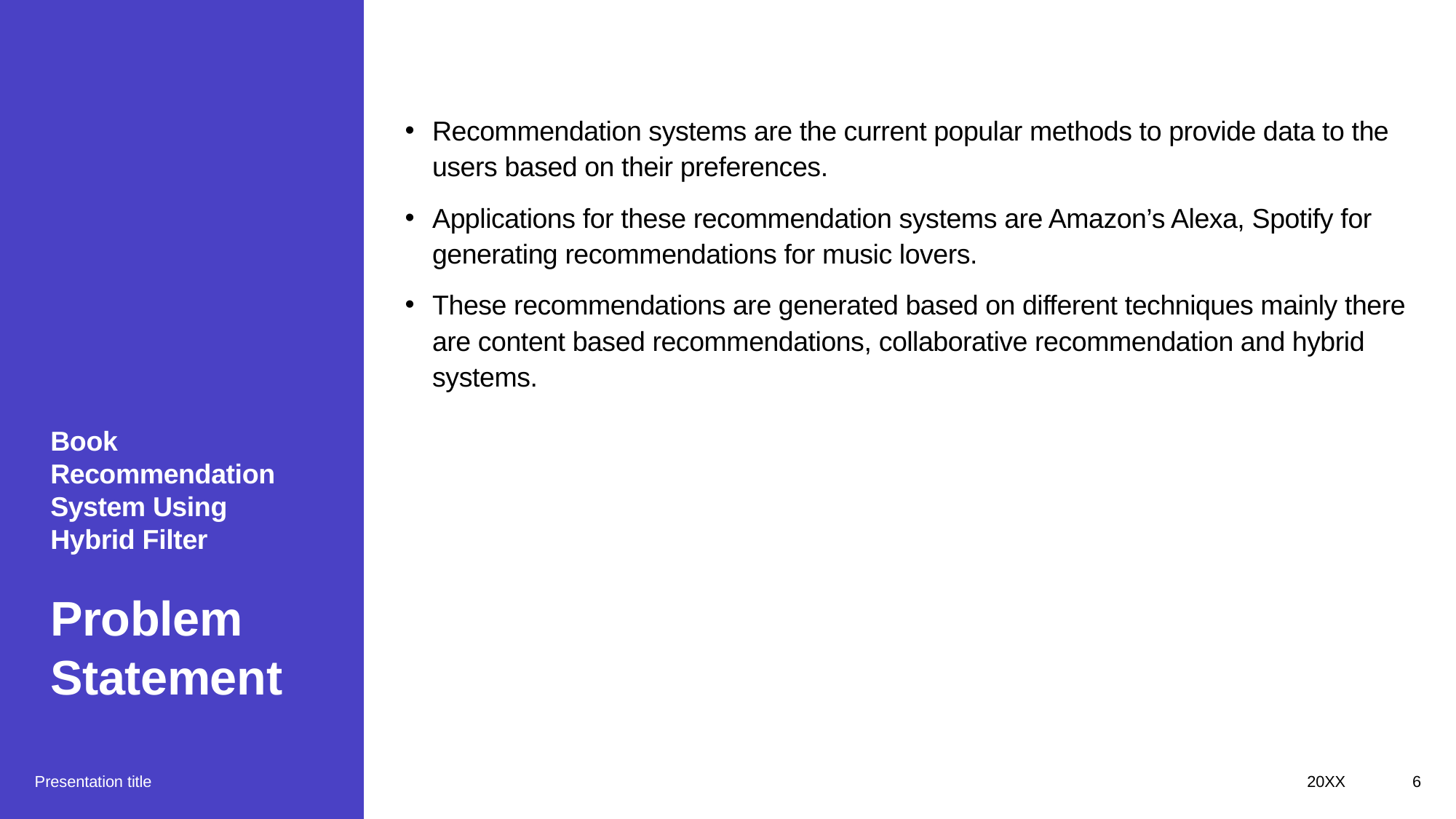

# Book Recommendation System Using Hybrid Filter Problem Statement
Recommendation systems are the current popular methods to provide data to the users based on their preferences.
Applications for these recommendation systems are Amazon’s Alexa, Spotify for generating recommendations for music lovers.
These recommendations are generated based on different techniques mainly there are content based recommendations, collaborative recommendation and hybrid systems.
20XX
Presentation title
6